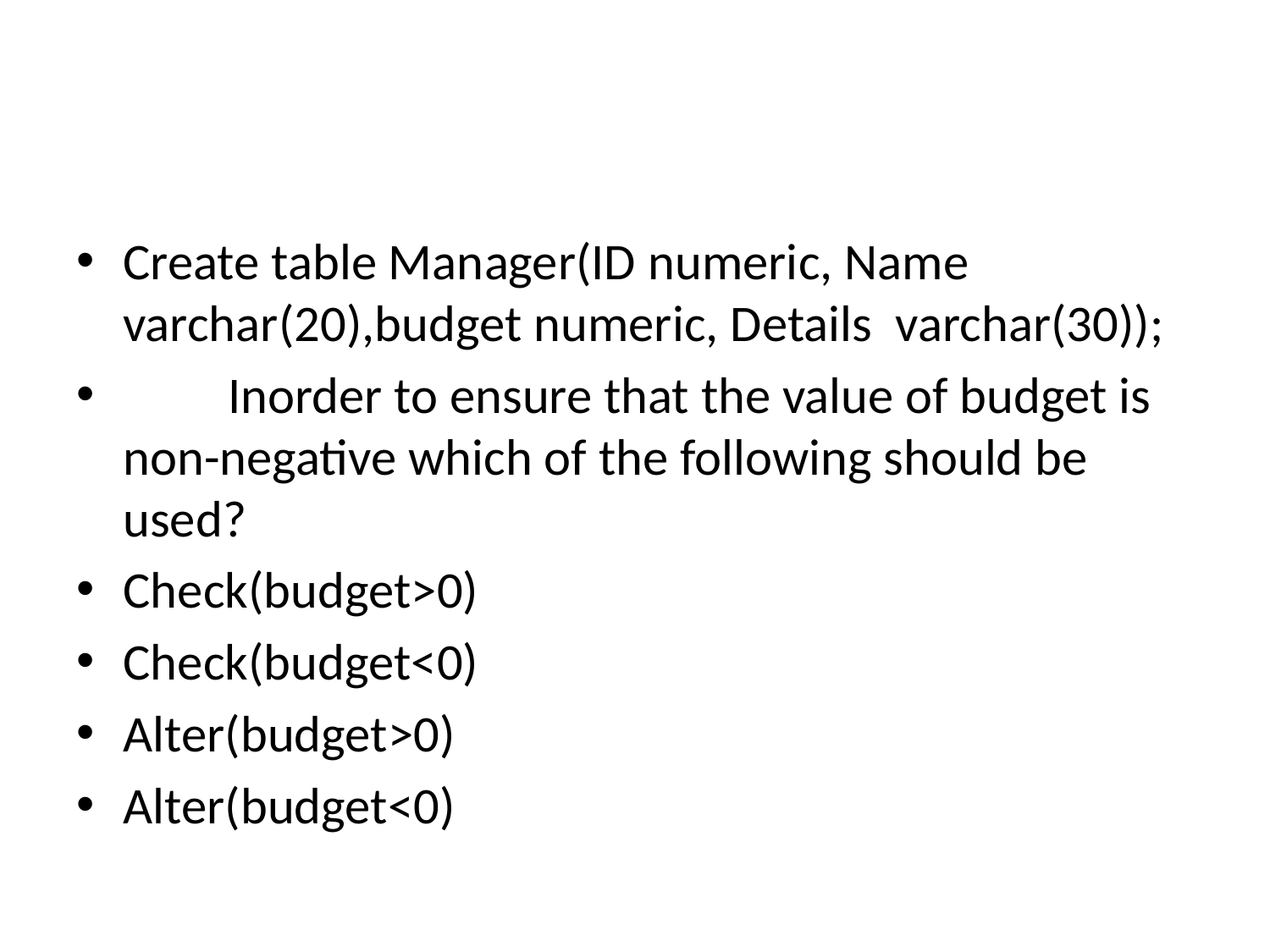

#
Create table Manager(ID numeric, Name varchar(20),budget numeric, Details  varchar(30));
         Inorder to ensure that the value of budget is non-negative which of the following should be used?
Check(budget>0)
Check(budget<0)
Alter(budget>0)
Alter(budget<0)